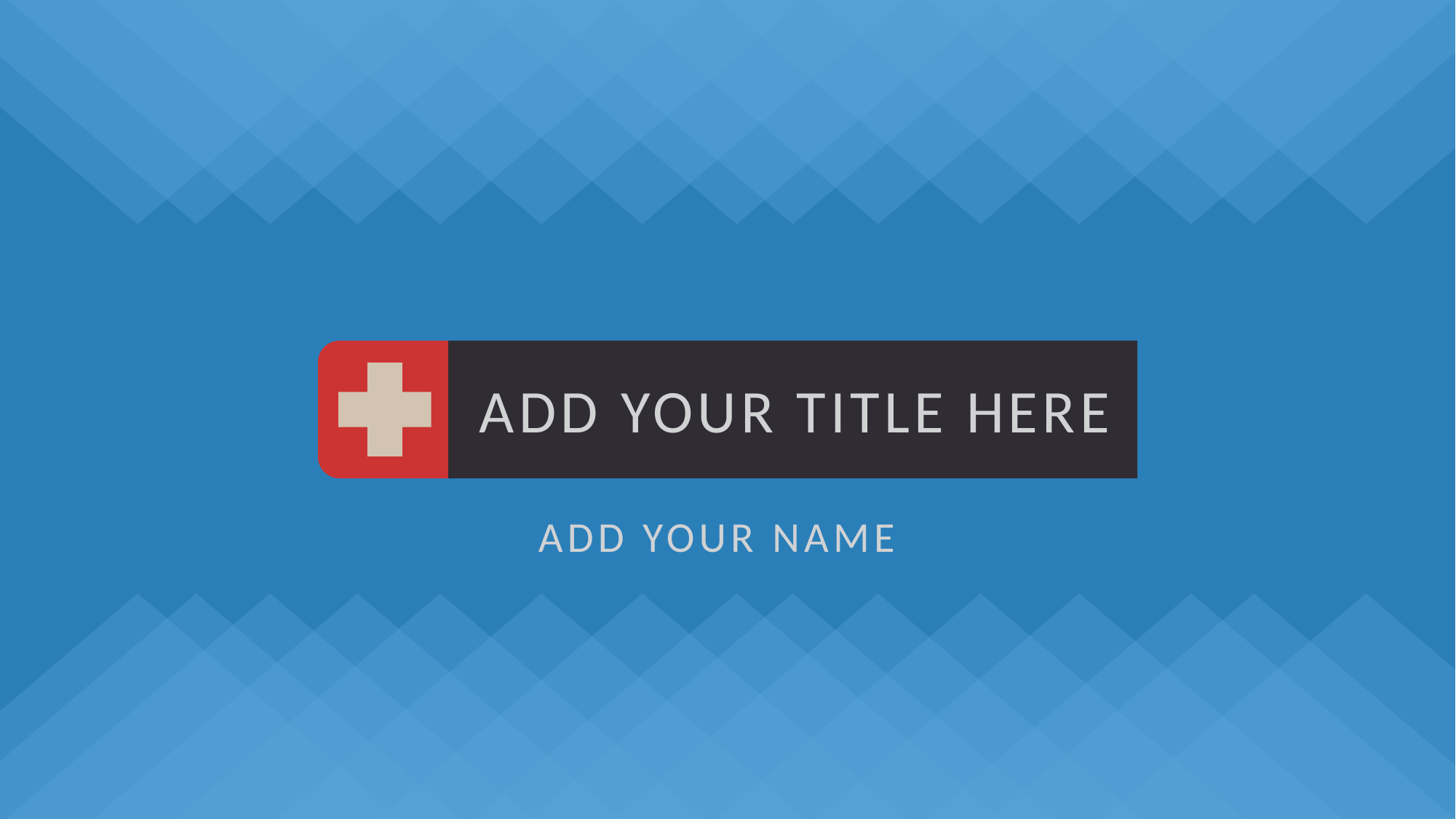

ADD YOUR TITLE HERE
ADD YOUR NAME